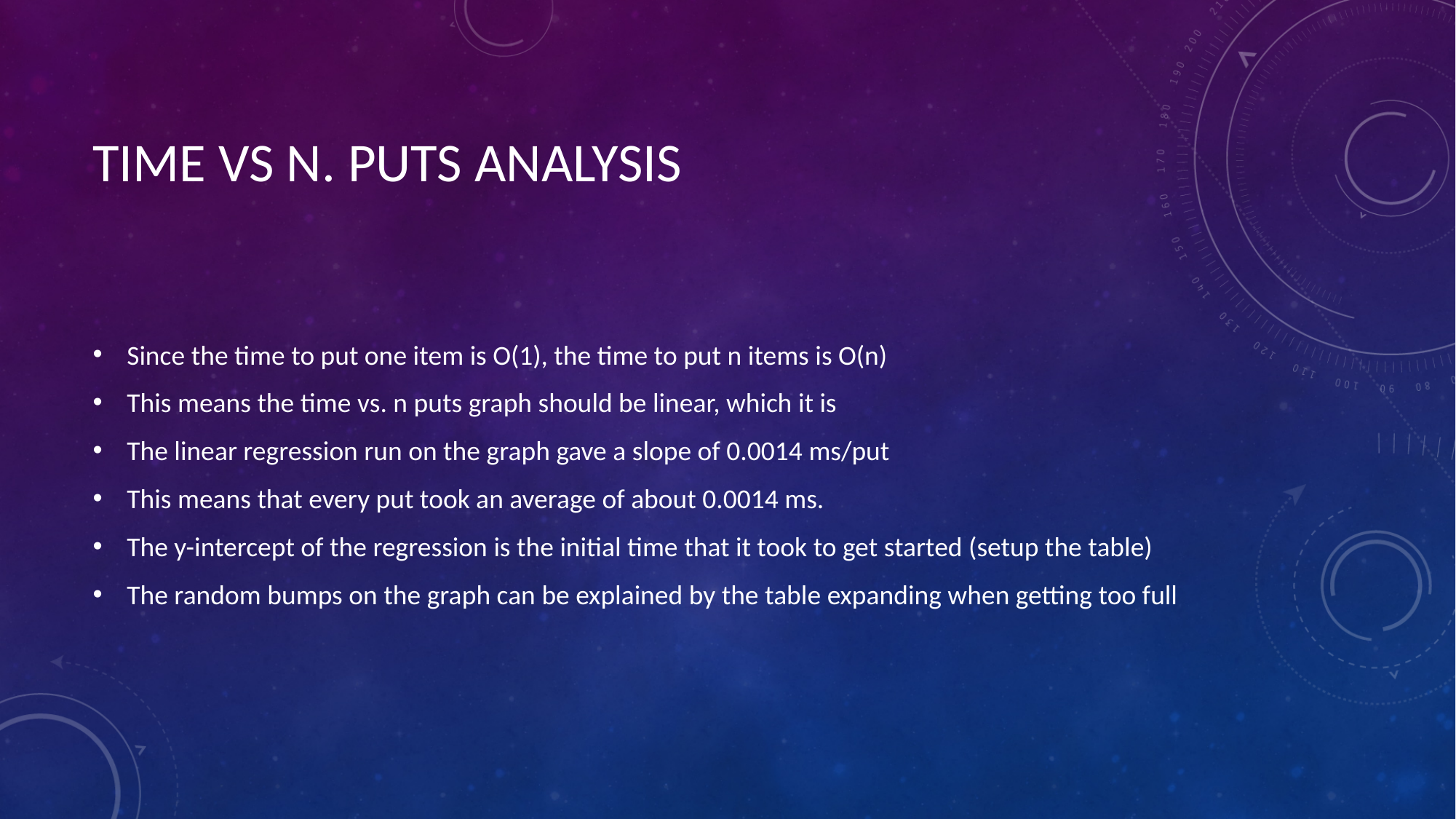

# Time Vs N. Puts Analysis
Since the time to put one item is O(1), the time to put n items is O(n)
This means the time vs. n puts graph should be linear, which it is
The linear regression run on the graph gave a slope of 0.0014 ms/put
This means that every put took an average of about 0.0014 ms.
The y-intercept of the regression is the initial time that it took to get started (setup the table)
The random bumps on the graph can be explained by the table expanding when getting too full